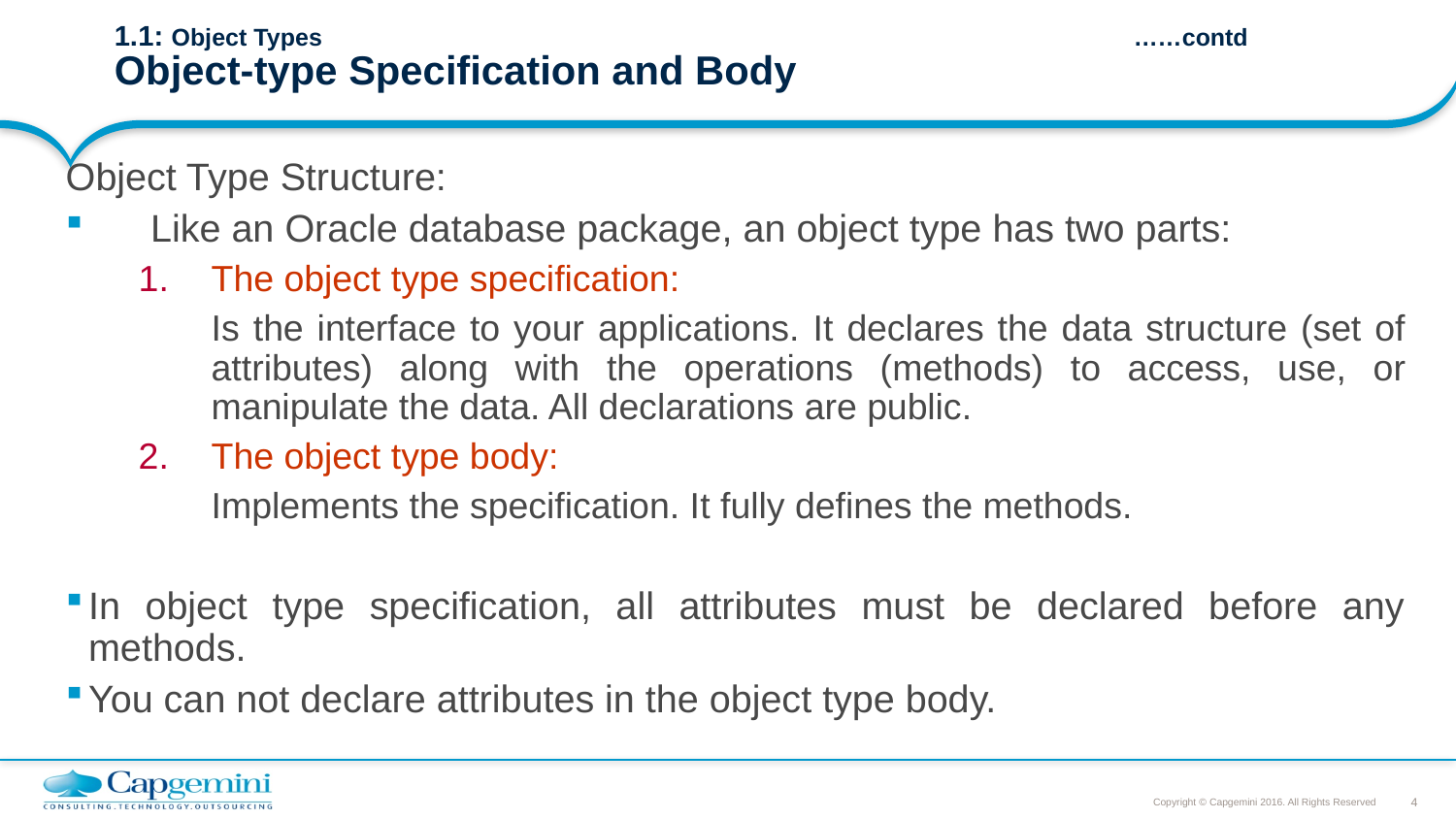

# 1.1: Object Types 						……contd Object-type Specification and Body
Object Type Structure:
Like an Oracle database package, an object type has two parts:
The object type specification:
	Is the interface to your applications. It declares the data structure (set of attributes) along with the operations (methods) to access, use, or manipulate the data. All declarations are public.
The object type body:
	Implements the specification. It fully defines the methods.

In object type specification, all attributes must be declared before any methods.
You can not declare attributes in the object type body.